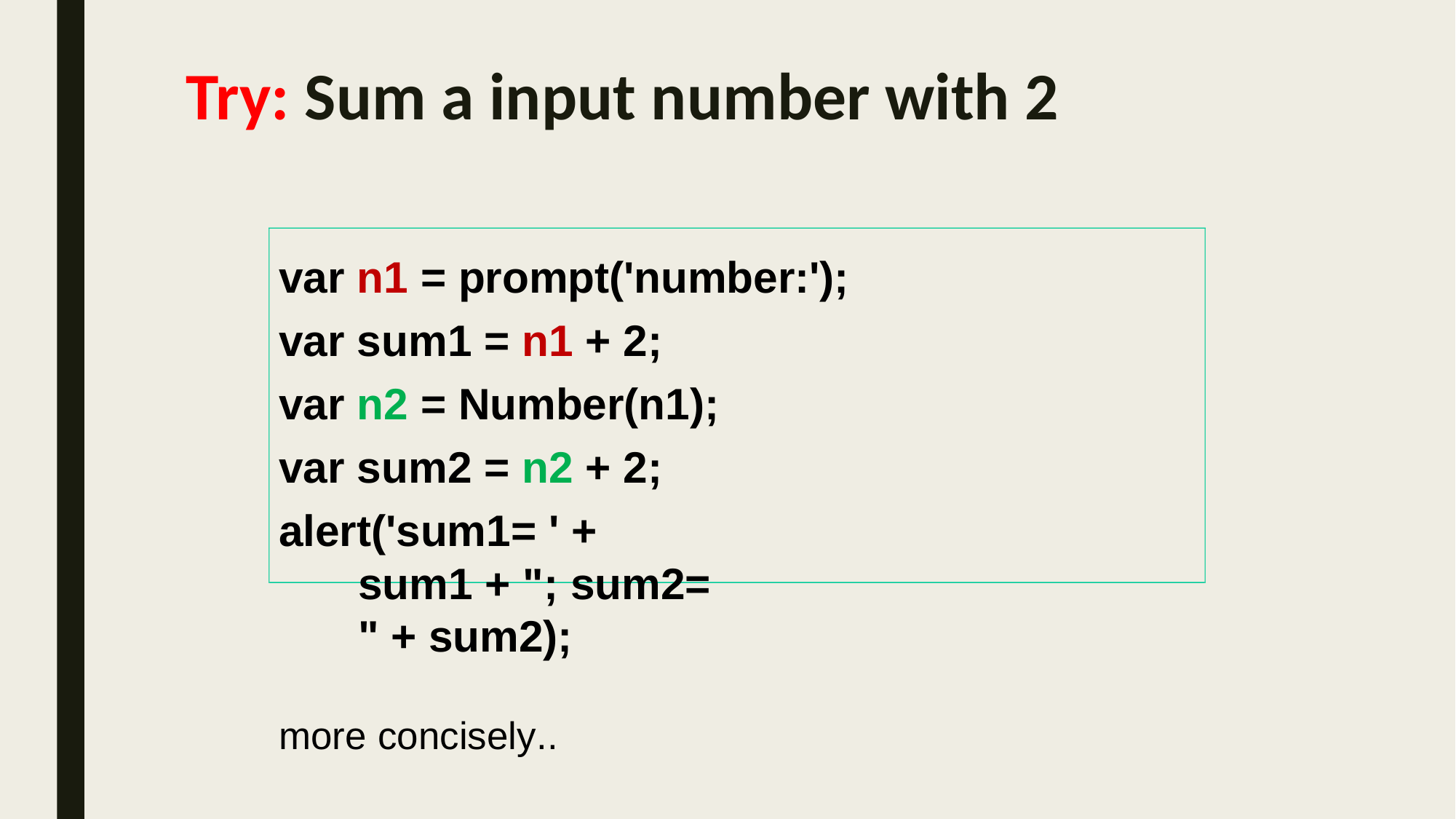

# Try: Sum a input number with 2

var n1 = prompt('number:'); var sum1 = n1 + 2;
var n2 = Number(n1); var sum2 = n2 + 2;
alert('sum1= ' + sum1 + "; sum2= " + sum2);

more concisely..

var n = Number(prompt(“number:”));